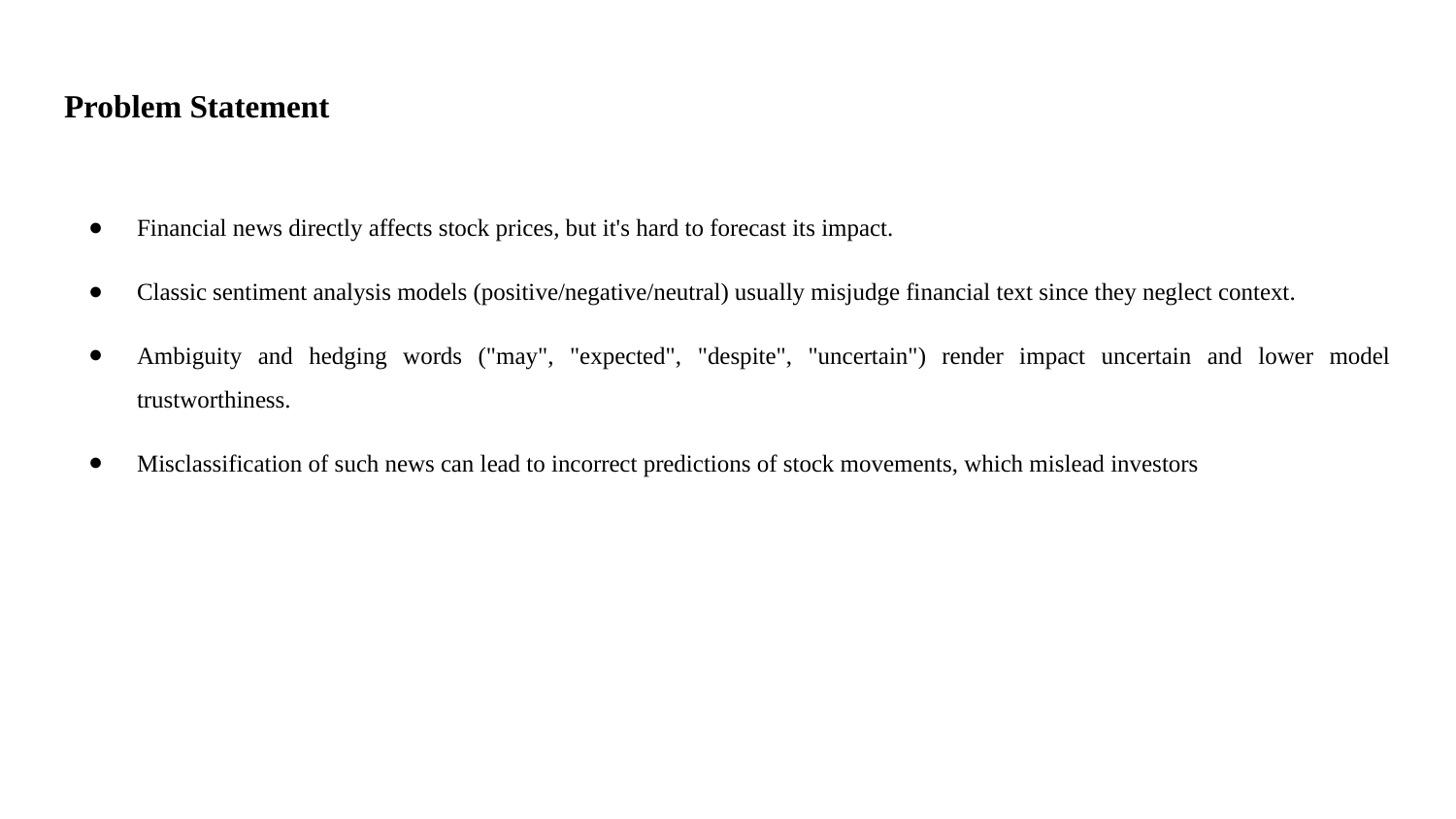

# Problem Statement
Financial news directly affects stock prices, but it's hard to forecast its impact.
Classic sentiment analysis models (positive/negative/neutral) usually misjudge financial text since they neglect context.
Ambiguity and hedging words ("may", "expected", "despite", "uncertain") render impact uncertain and lower model trustworthiness.
Misclassification of such news can lead to incorrect predictions of stock movements, which mislead investors